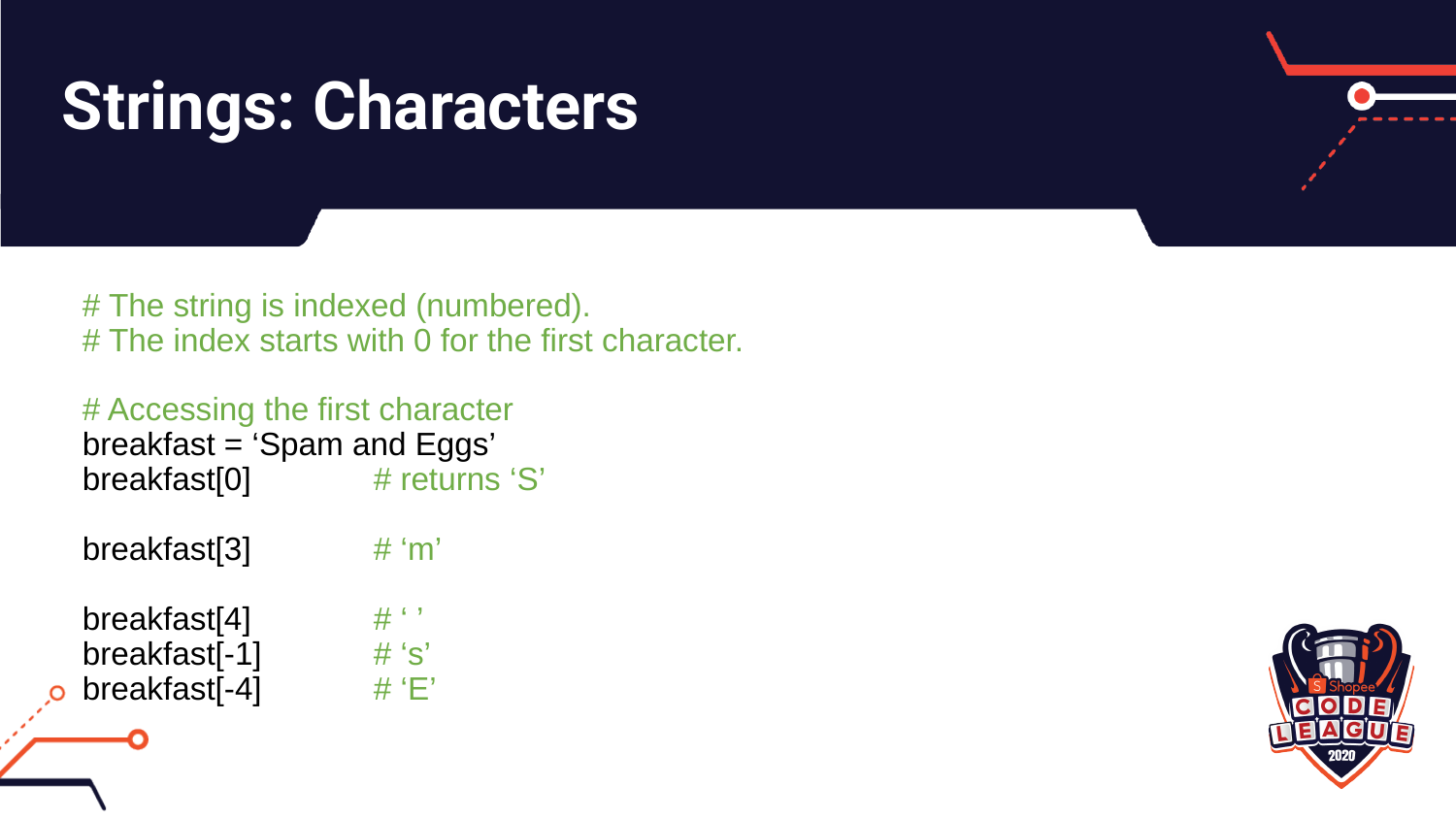

# Strings: Characters
# The string is indexed (numbered).
# The index starts with 0 for the first character.

# Accessing the first character
breakfast = ‘Spam and Eggs’
breakfast[0] 	# returns ‘S’

breakfast[3]	# ‘m’

breakfast[4]	# ‘ ’
breakfast[-1]	# ‘s’
breakfast[-4]	# ‘E’